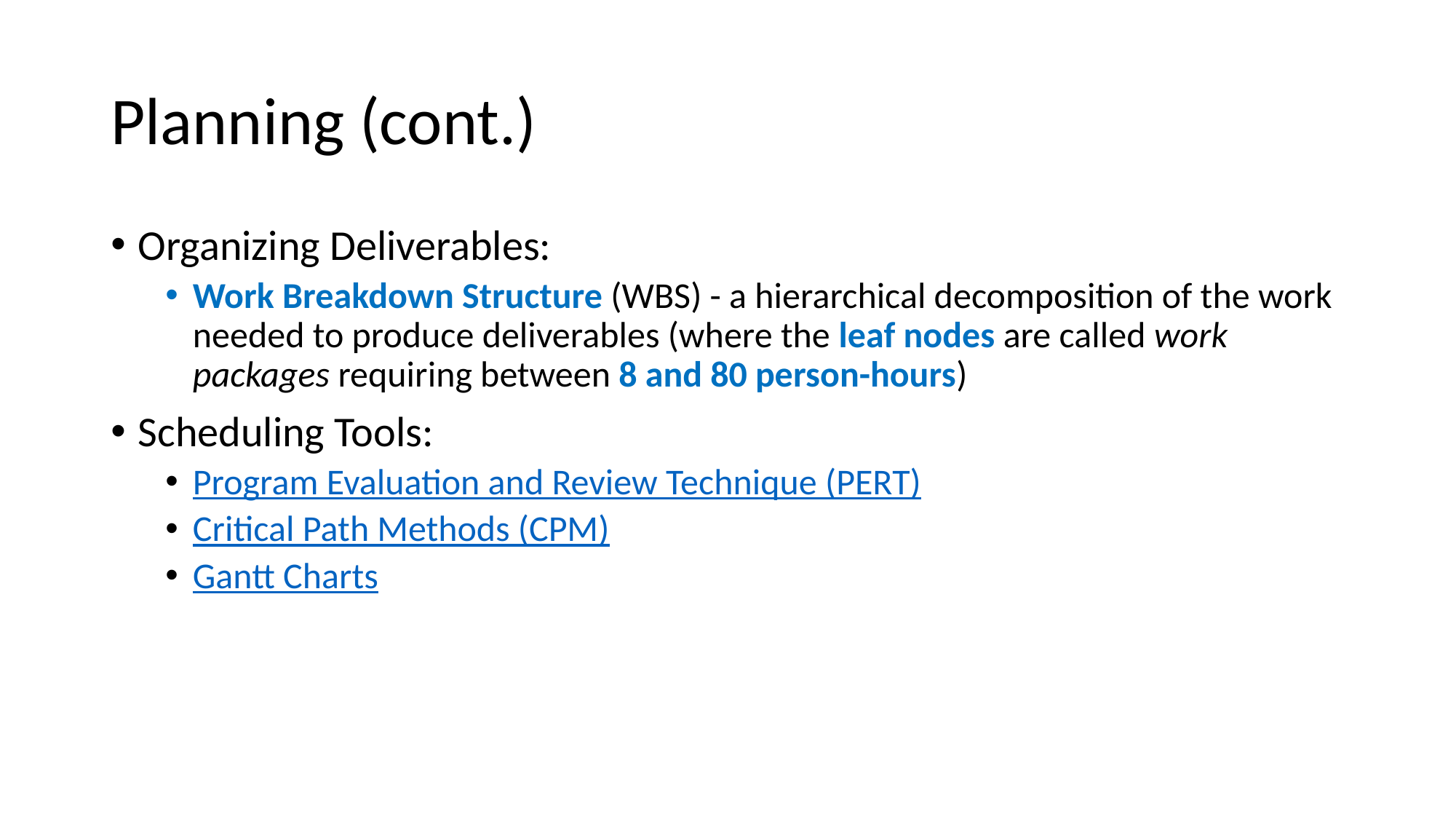

# Planning (cont.)
Organizing Deliverables:
Work Breakdown Structure (WBS) - a hierarchical decomposition of the work needed to produce deliverables (where the leaf nodes are called work packages requiring between 8 and 80 person-hours)
Scheduling Tools:
Program Evaluation and Review Technique (PERT)
Critical Path Methods (CPM)
Gantt Charts